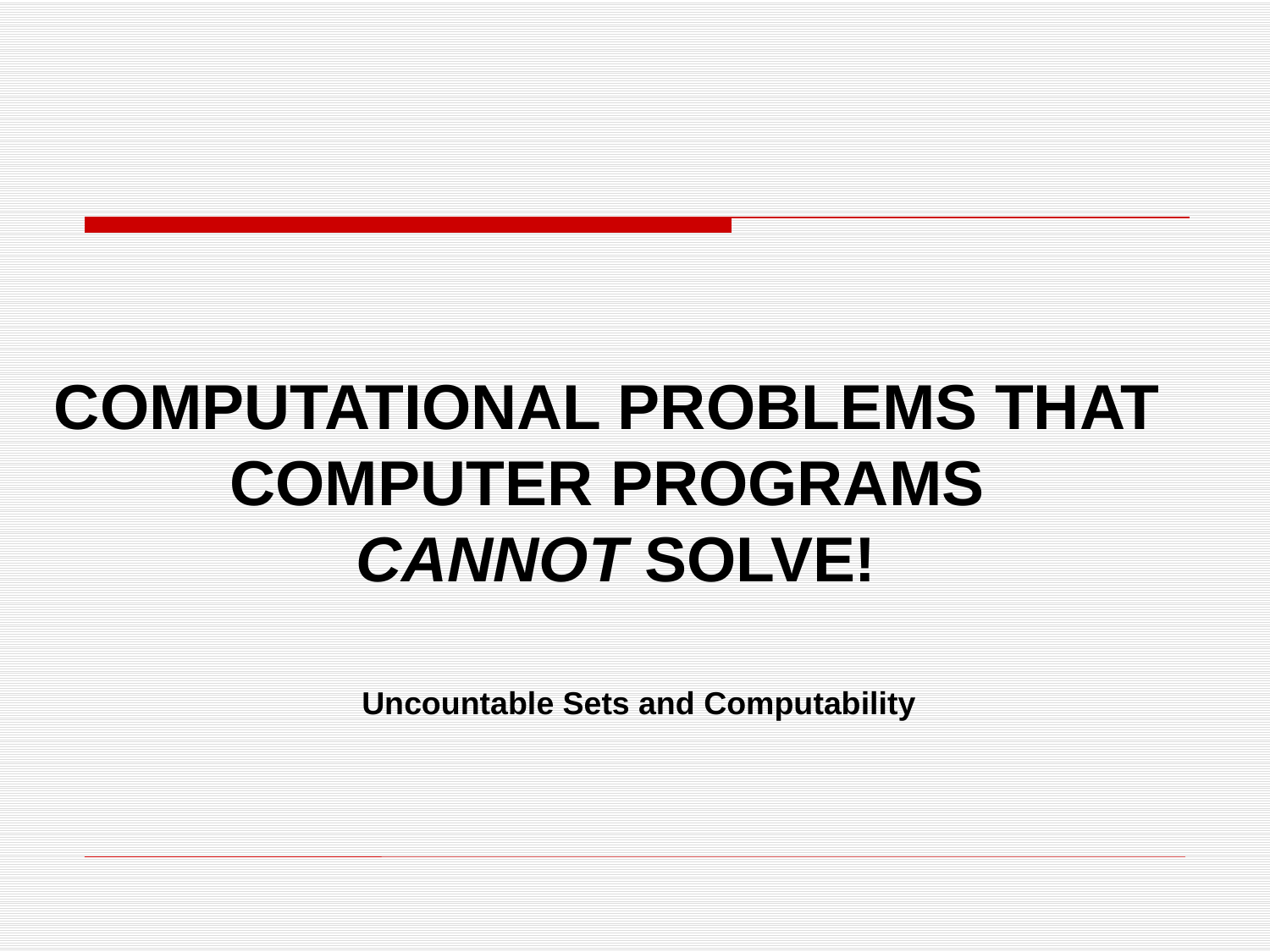

COMPUTATIONAL PROBLEMS THAT
COMPUTER PROGRAMS
CANNOT SOLVE!
Uncountable Sets and Computability